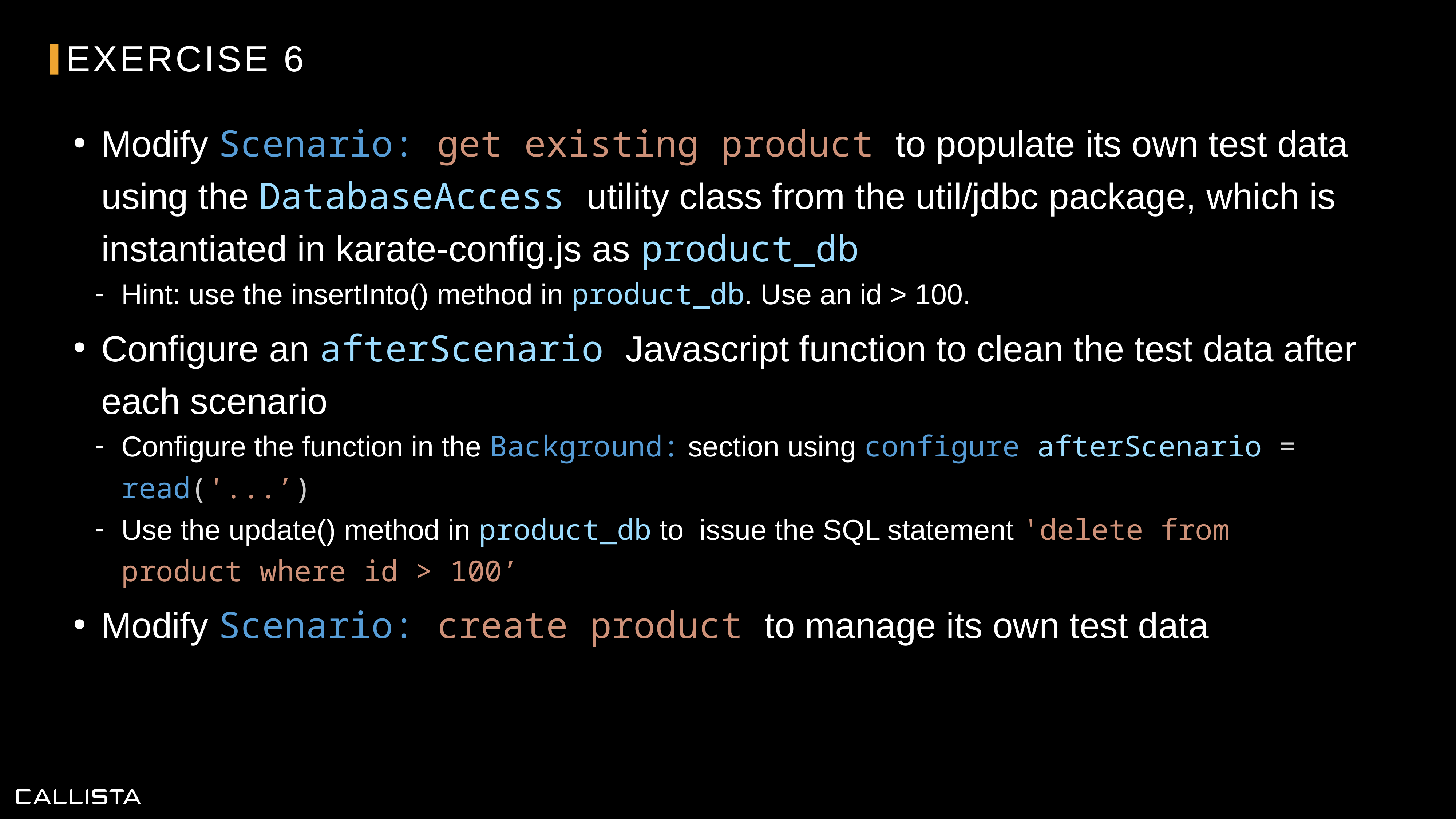

# Exercise 6
Modify Scenario: get existing product to populate its own test data using the DatabaseAccess utility class from the util/jdbc package, which is instantiated in karate-config.js as product_db
Hint: use the insertInto() method in product_db. Use an id > 100.
Configure an afterScenario Javascript function to clean the test data after each scenario
Configure the function in the Background: section using configure afterScenario = read('...’)
Use the update() method in product_db to  issue the SQL statement 'delete from product where id > 100’
Modify Scenario: create product to manage its own test data